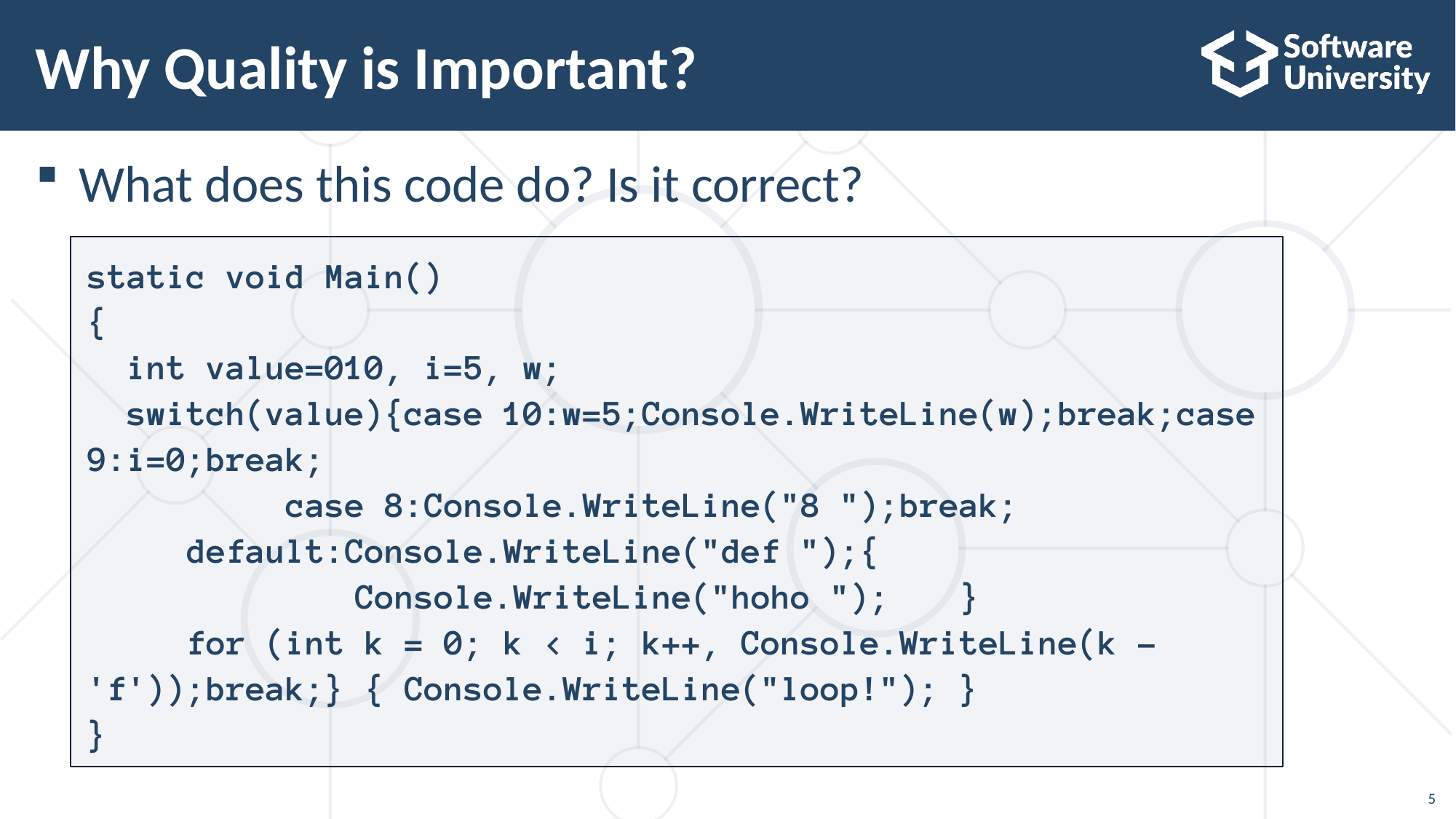

# Why Quality is Important?
What does this code do? Is it correct?

static void Main()
{
  int value=010, i=5, w;
  switch(value){case 10:w=5;Console.WriteLine(w);break;case 9:i=0;break;
          case 8:Console.WriteLine("8 ");break;
     default:Console.WriteLine("def ");{
	        Console.WriteLine("hoho ");	}
     for (int k = 0; k < i; k++, Console.WriteLine(k - 'f'));break;} { Console.WriteLine("loop!"); }
}
5